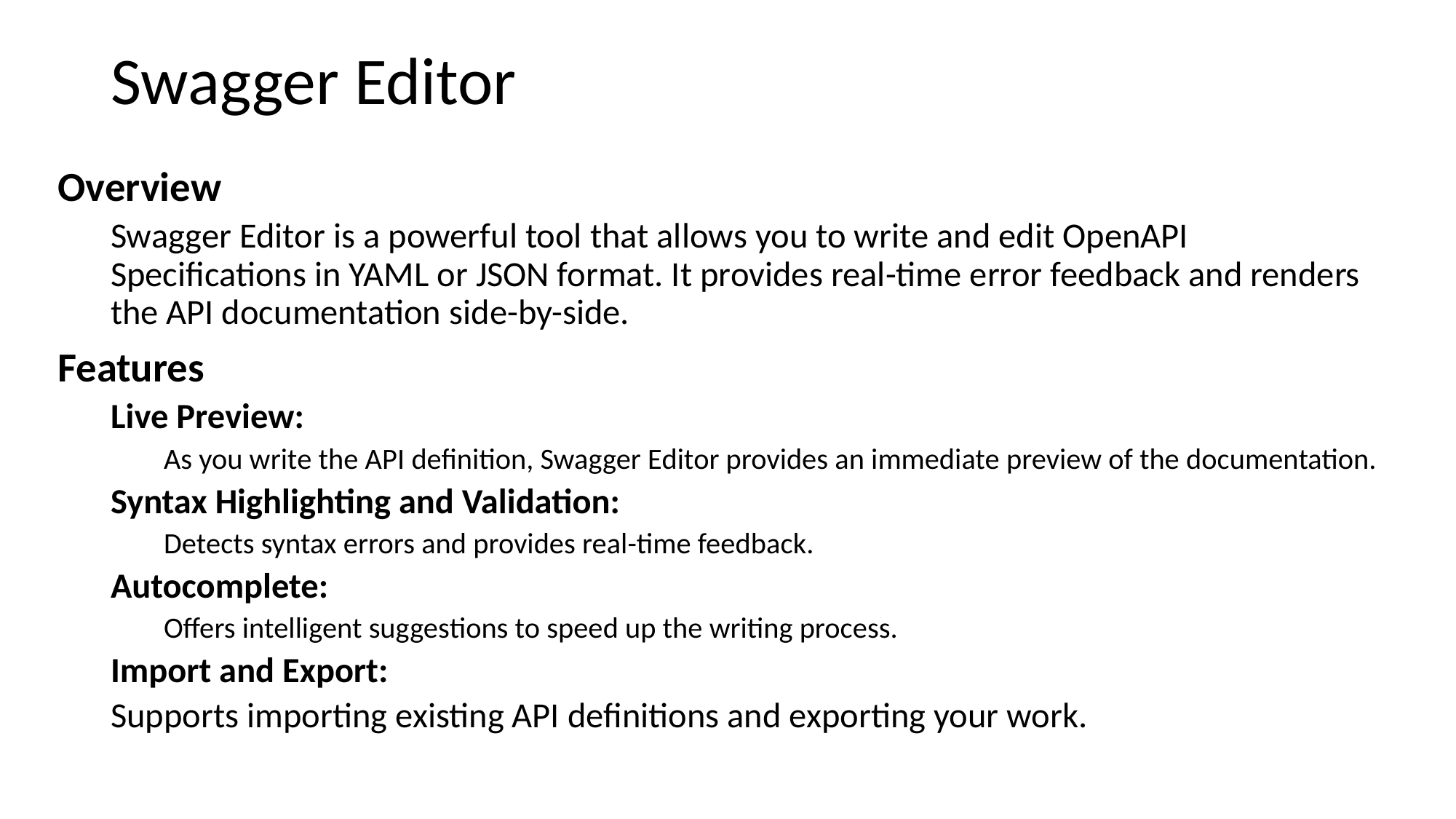

# Swagger Editor
Overview
Swagger Editor is a powerful tool that allows you to write and edit OpenAPI Specifications in YAML or JSON format. It provides real-time error feedback and renders the API documentation side-by-side.
Features
Live Preview:
As you write the API definition, Swagger Editor provides an immediate preview of the documentation.
Syntax Highlighting and Validation:
Detects syntax errors and provides real-time feedback.
Autocomplete:
Offers intelligent suggestions to speed up the writing process.
Import and Export:
	Supports importing existing API definitions and exporting your work.